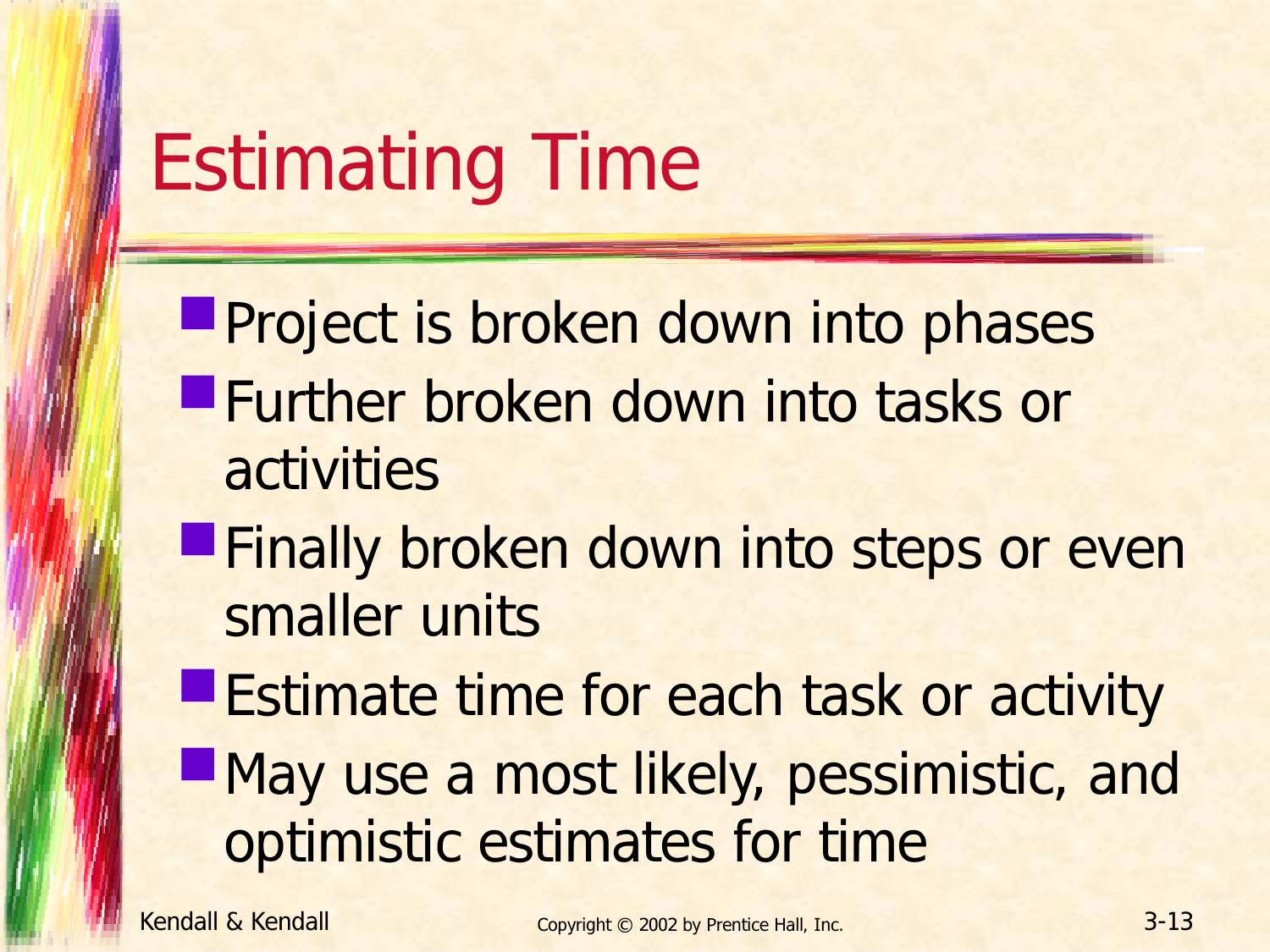

# Estimating Time
Project is broken down into phases
Further broken down into tasks or activities
Finally broken down into steps or even smaller units
Estimate time for each task or activity
May use a most likely, pessimistic, and optimistic estimates for time
Kendall & Kendall
 Copyright © 2002 by Prentice Hall, Inc.
3-13